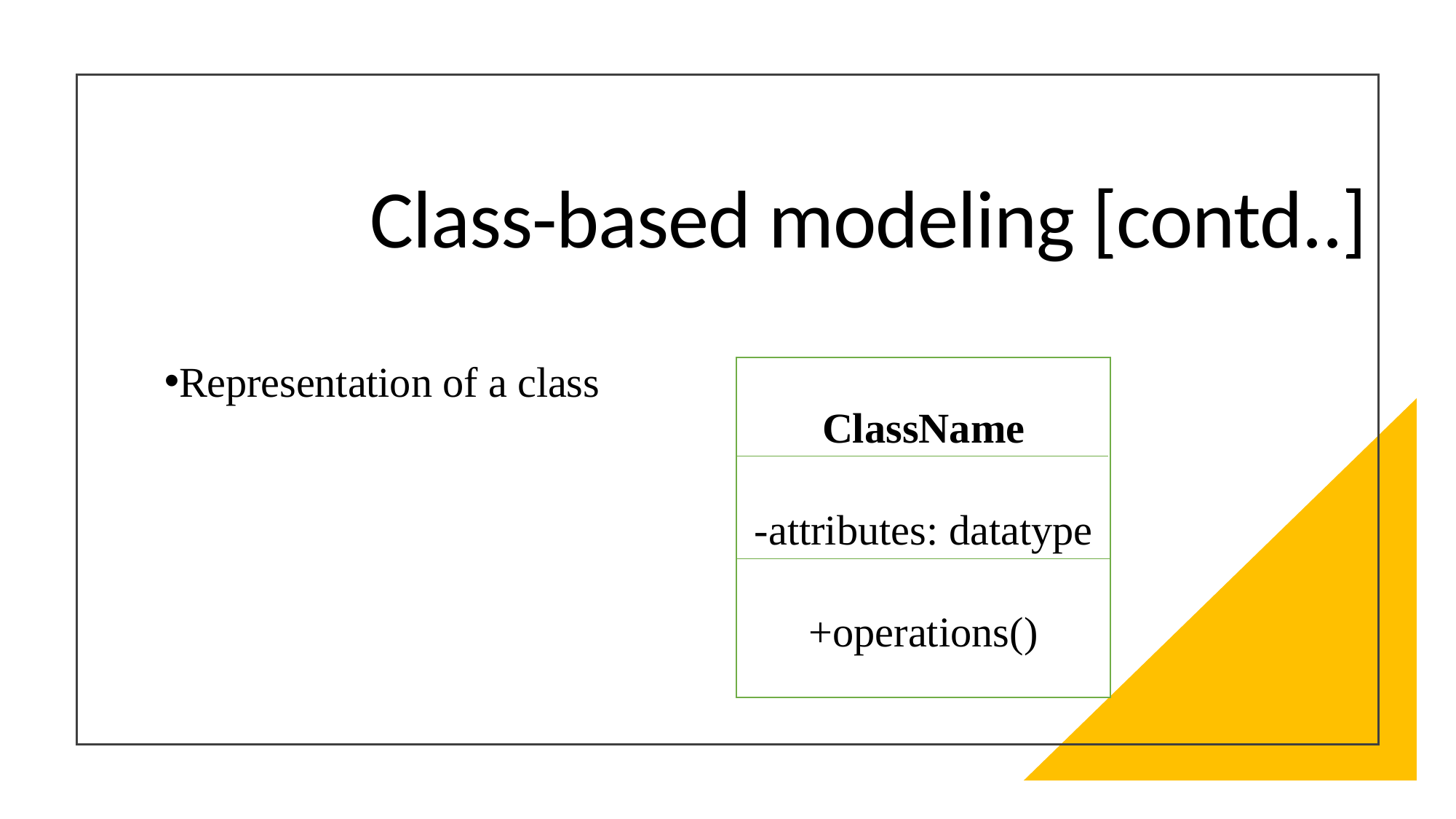

# Class-based modeling [contd..]
Representation of a class

ClassName

-attributes: datatype

+operations()